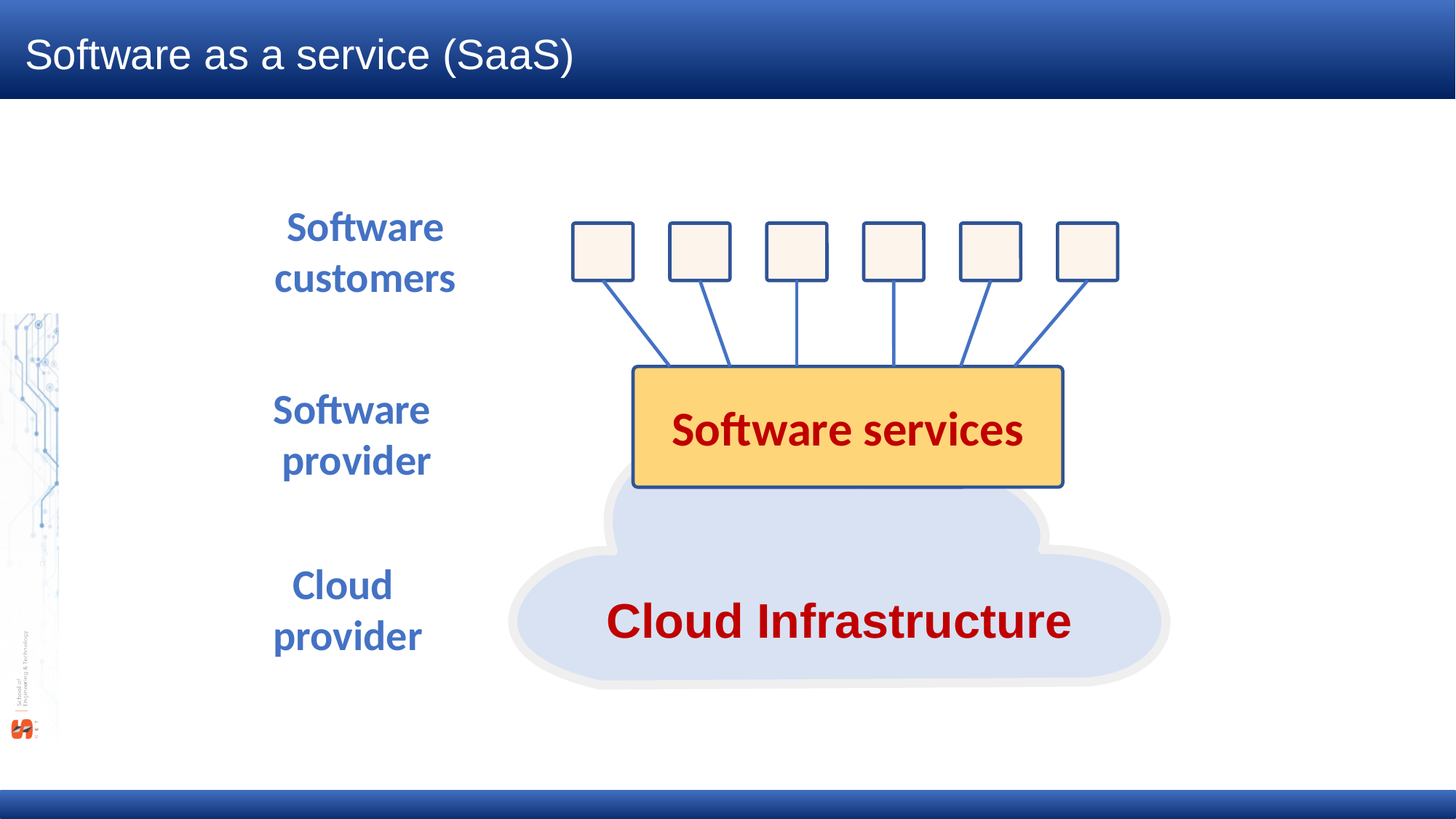

# Software as a service (SaaS)

Software customers

Software services
Software
provider

Cloud Infrastructure
Cloud
provider